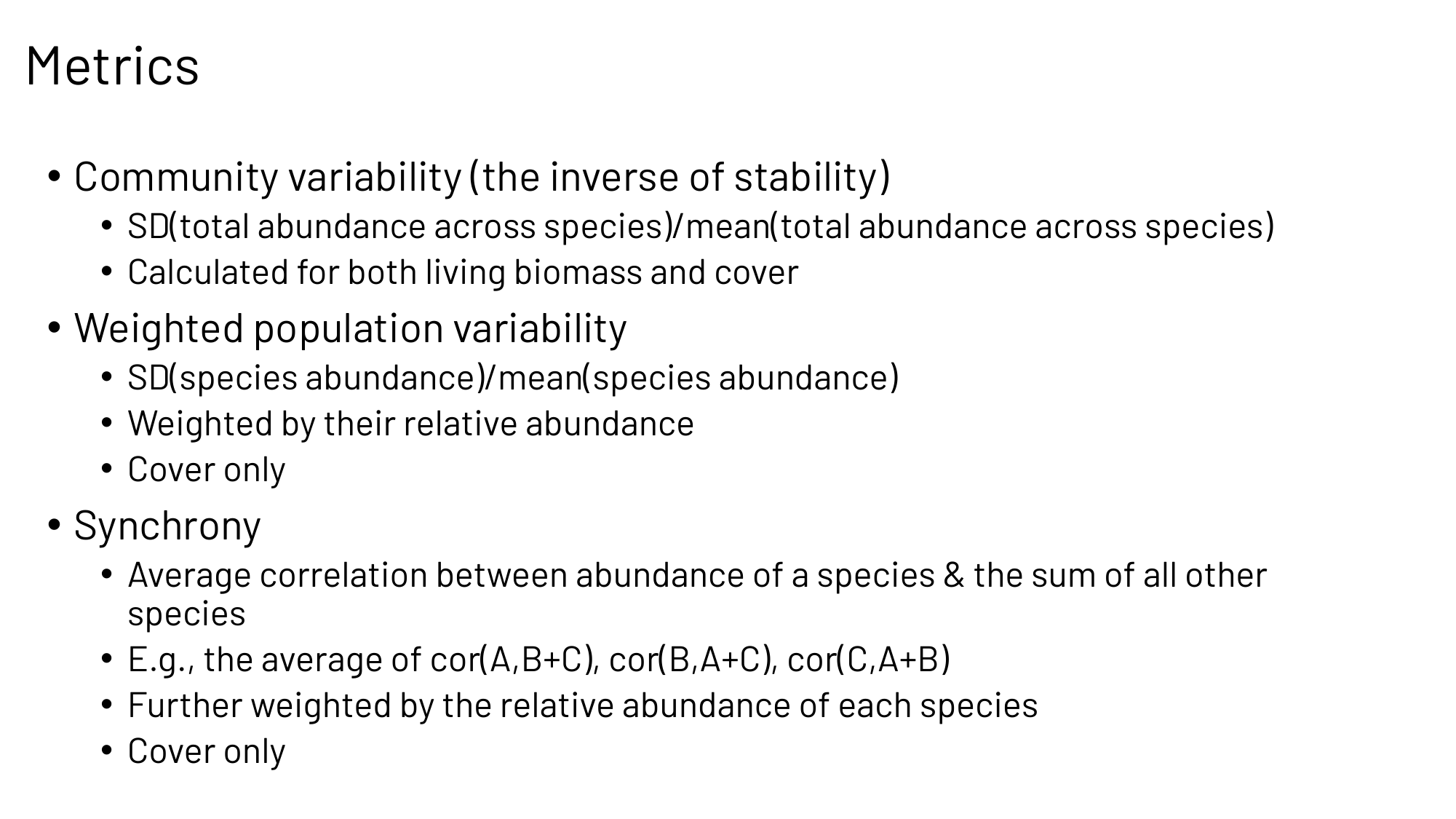

Metrics
Community variability (the inverse of stability)
SD(total abundance across species)/mean(total abundance across species)
Calculated for both living biomass and cover
Weighted population variability
SD(species abundance)/mean(species abundance)
Weighted by their relative abundance
Cover only
Synchrony
Average correlation between abundance of a species & the sum of all other species
E.g., the average of cor(A,B+C), cor(B,A+C), cor(C,A+B)
Further weighted by the relative abundance of each species
Cover only